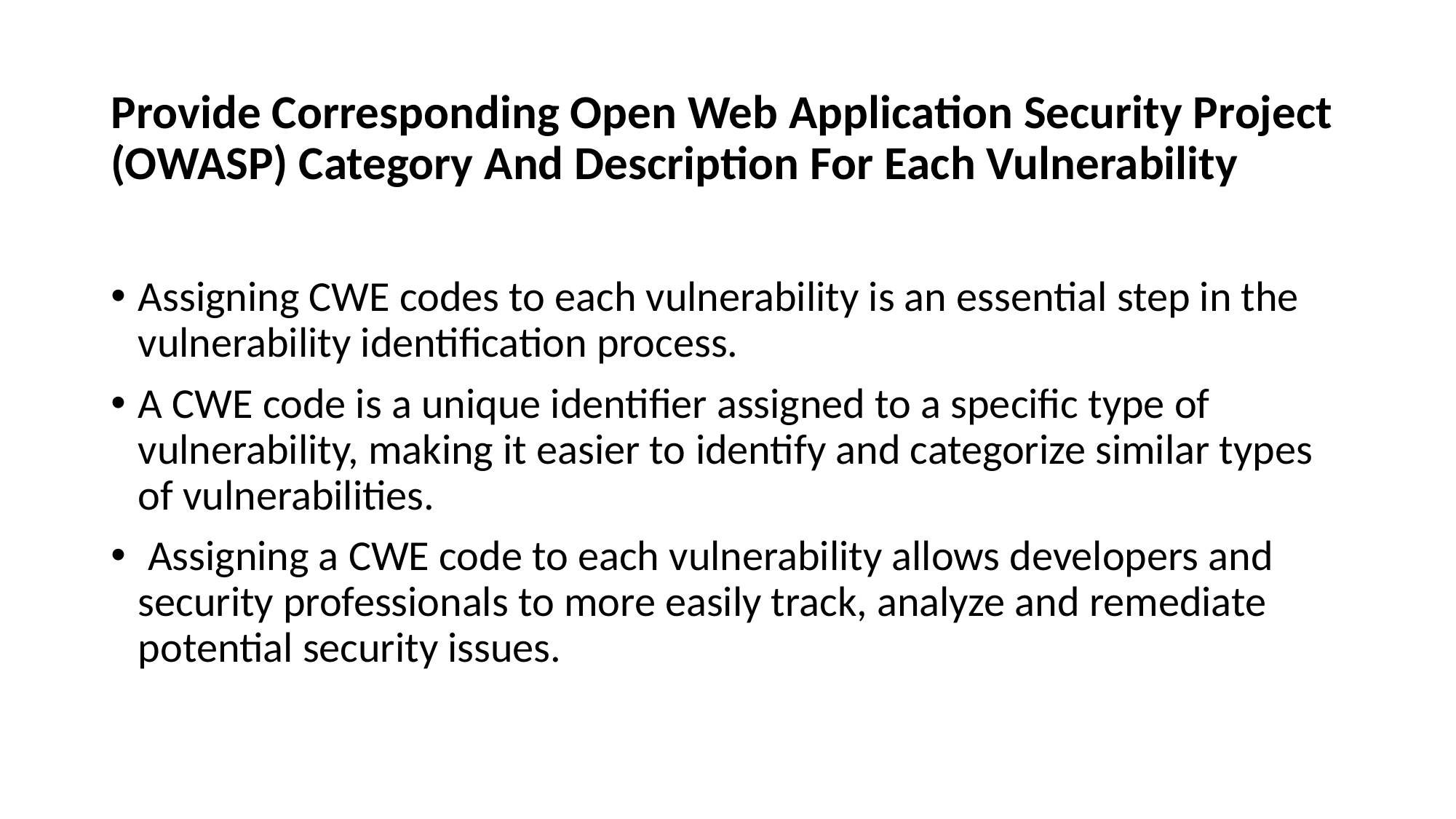

# Provide Corresponding Open Web Application Security Project (OWASP) Category And Description For Each Vulnerability
Assigning CWE codes to each vulnerability is an essential step in the vulnerability identification process.
A CWE code is a unique identifier assigned to a specific type of vulnerability, making it easier to identify and categorize similar types of vulnerabilities.
 Assigning a CWE code to each vulnerability allows developers and security professionals to more easily track, analyze and remediate potential security issues.